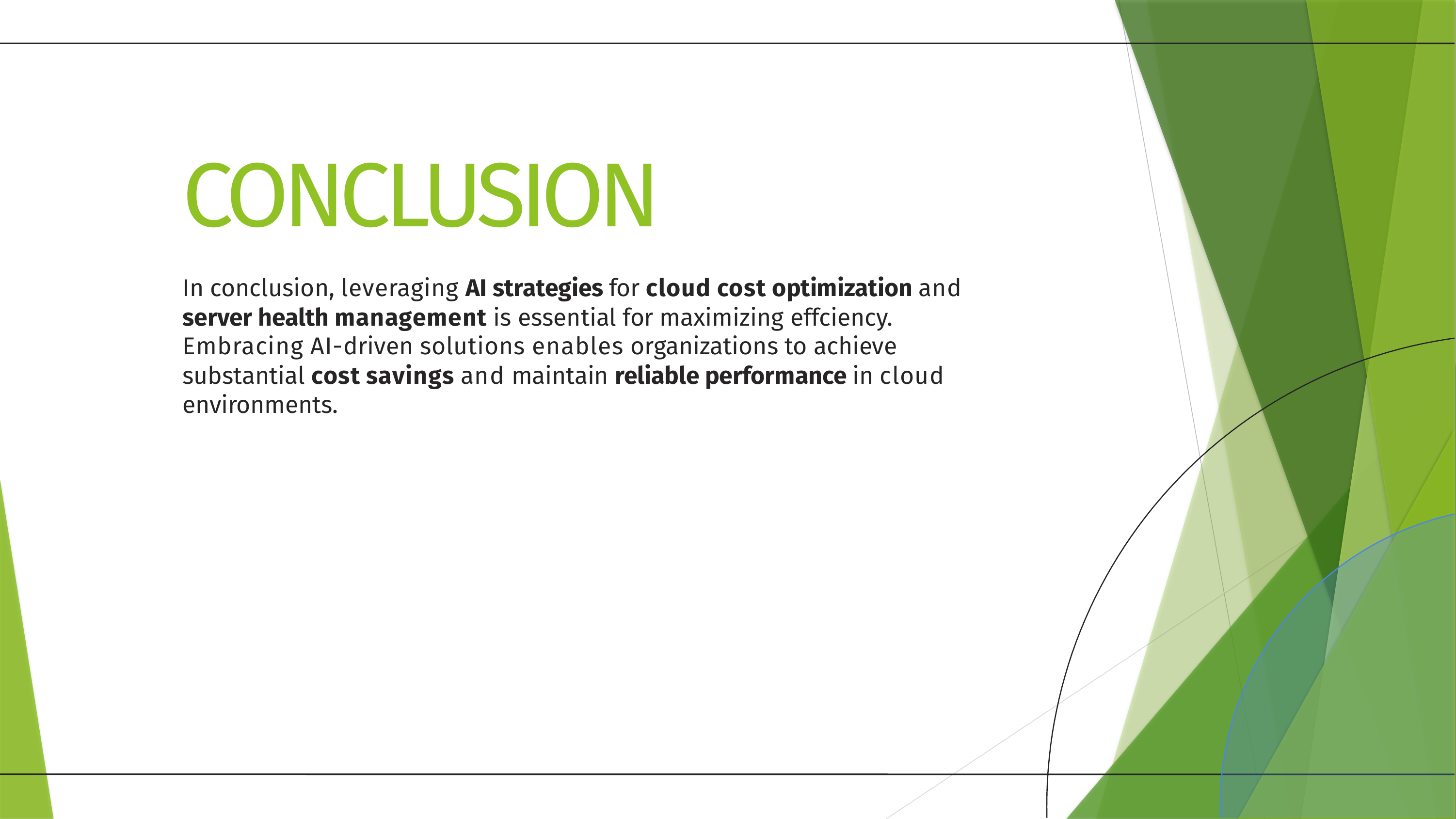

# CONCLUSION
In conclusion, leveraging AI strategies for cloud cost optimization and
server health management is essential for maximizing effciency. Embracing AI-driven solutions enables organizations to achieve
substantial cost savings and maintain reliable performance in cloud environments.